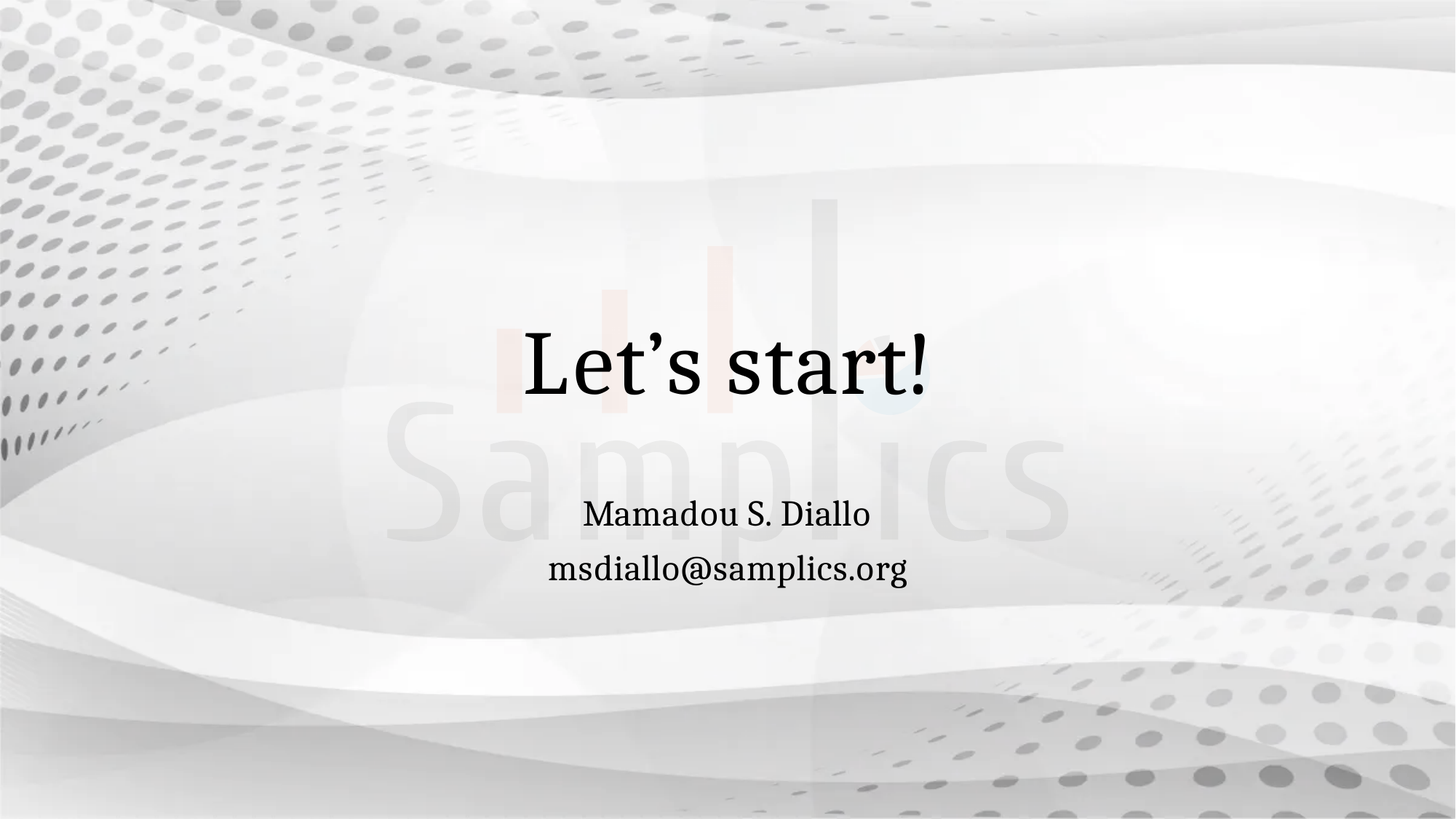

# Let’s start!

Mamadou S. Diallo
msdiallo@samplics.org